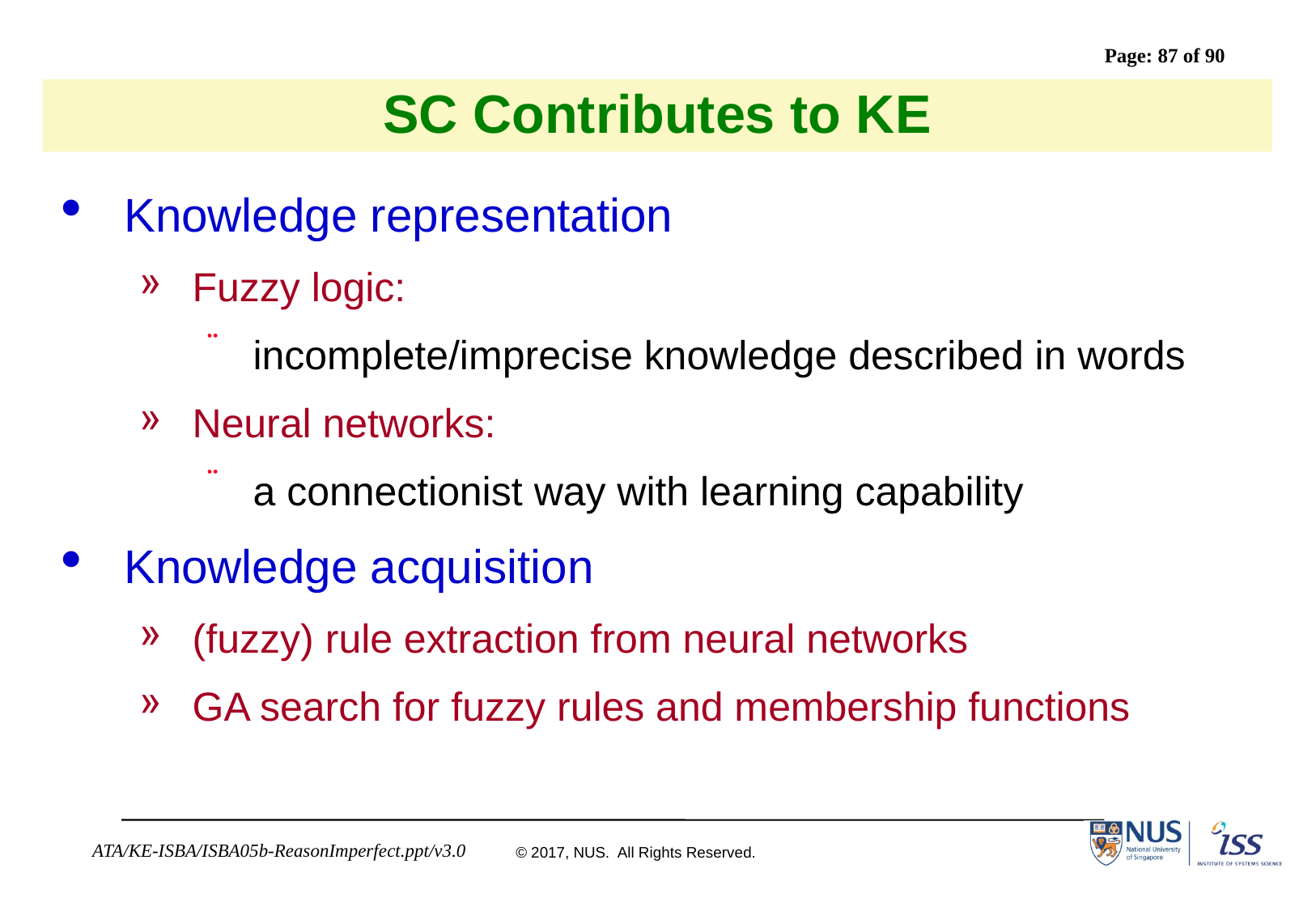

# SC Contributes to KE
Knowledge representation
Fuzzy logic:
incomplete/imprecise knowledge described in words
Neural networks:
a connectionist way with learning capability
Knowledge acquisition
(fuzzy) rule extraction from neural networks
GA search for fuzzy rules and membership functions